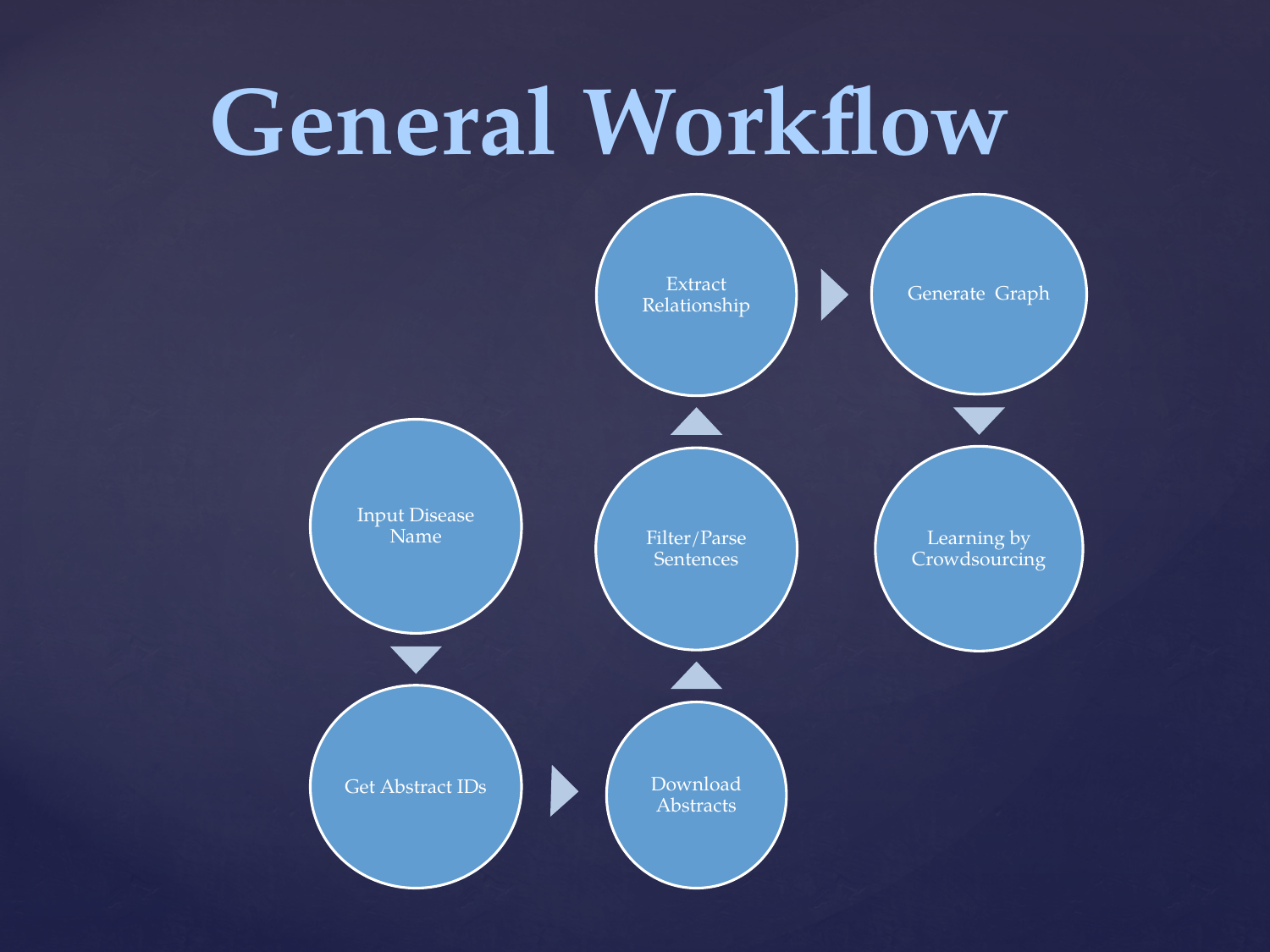

General Workflow
Input Disease Name
Get Abstract IDs
Download Abstracts
Filter/Parse Sentences
Extract Relationship
Generate  Graph
Learning by Crowdsourcing